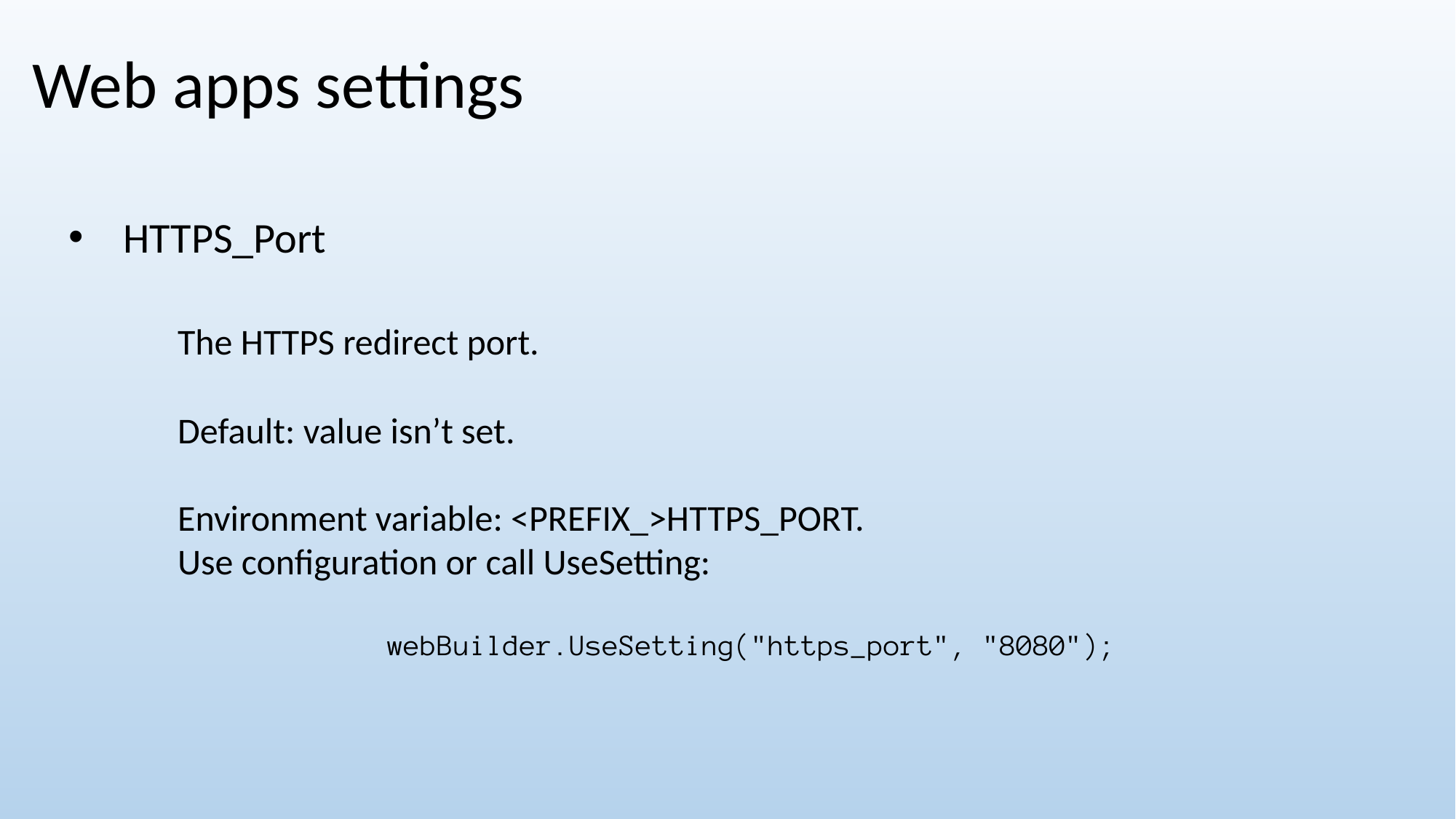

# Web apps settings
HTTPS_Port

	The HTTPS redirect port.

	Default: value isn’t set.

	Environment variable: <PREFIX_>HTTPS_PORT.
	Use configuration or call UseSetting:

webBuilder.UseSetting("https_port", "8080");